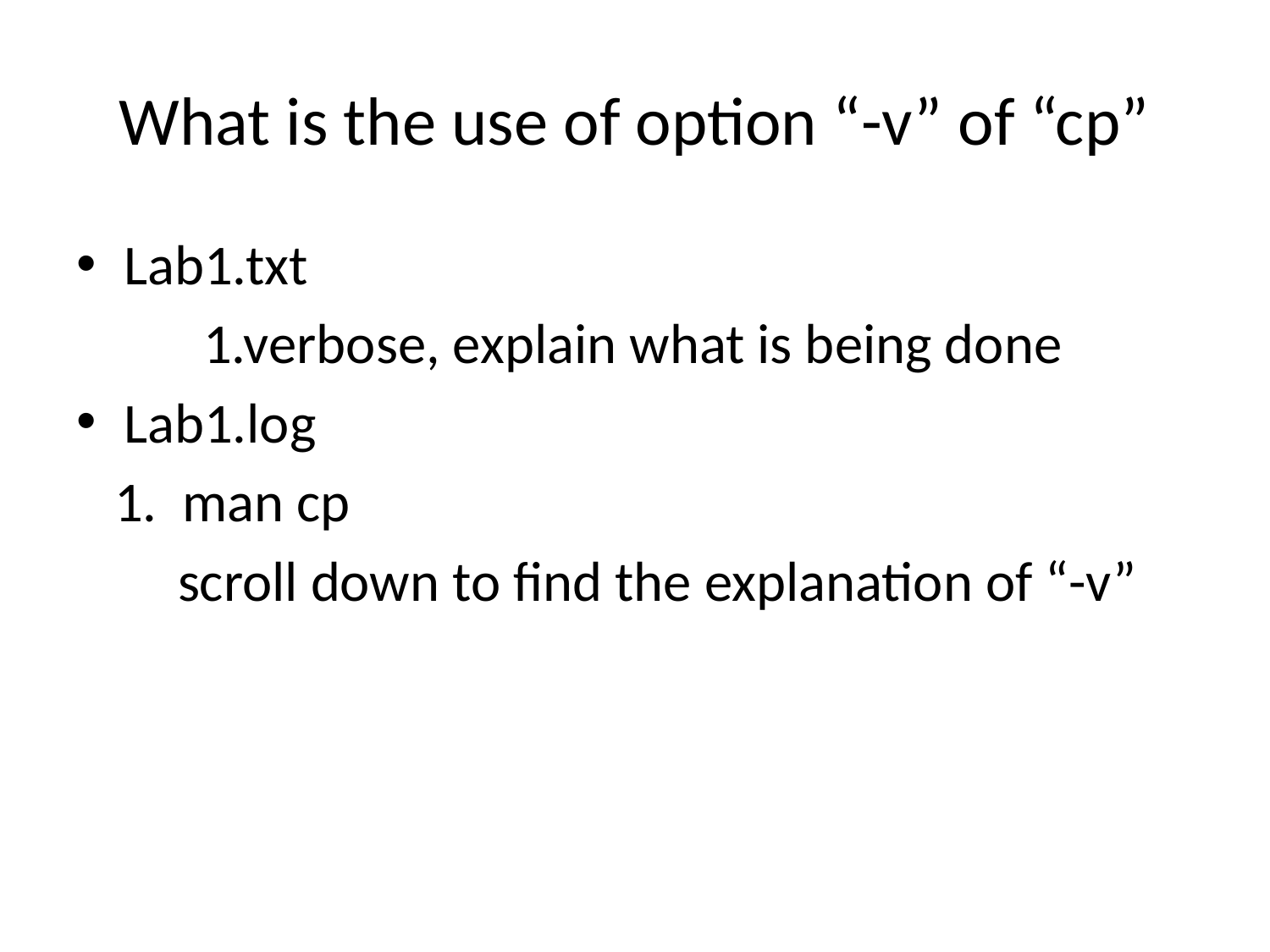

# What is the use of option “-v” of “cp”
Lab1.txt
	1.verbose, explain what is being done
Lab1.log
   1.  man cp
        scroll down to find the explanation of “-v”